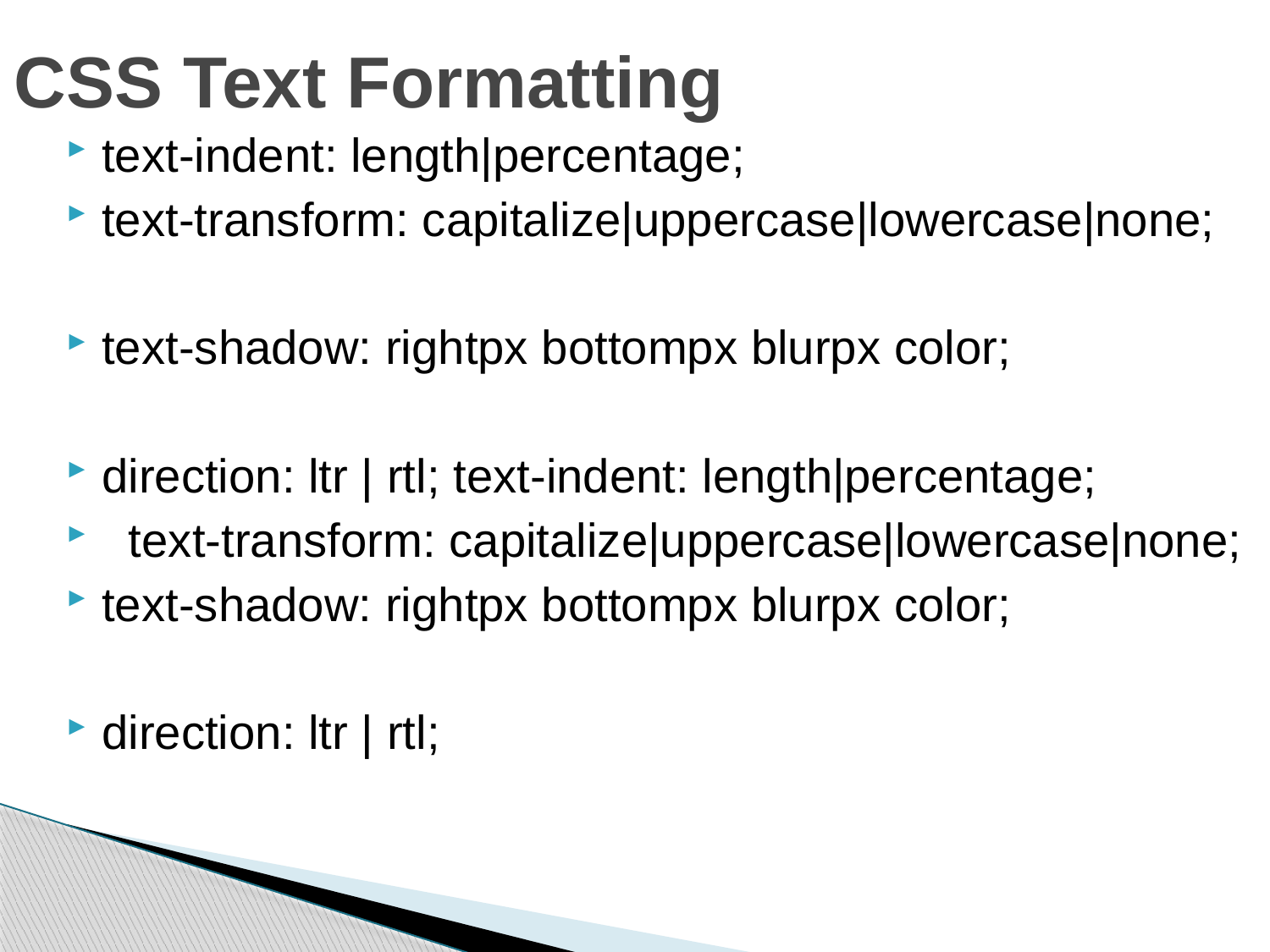

# CSS Text Formatting
text-indent: length|percentage;
text-transform: capitalize|uppercase|lowercase|none;

text-shadow: rightpx bottompx blurpx color;

direction: ltr | rtl; text-indent: length|percentage;
  text-transform: capitalize|uppercase|lowercase|none;
text-shadow: rightpx bottompx blurpx color;

direction: ltr | rtl;